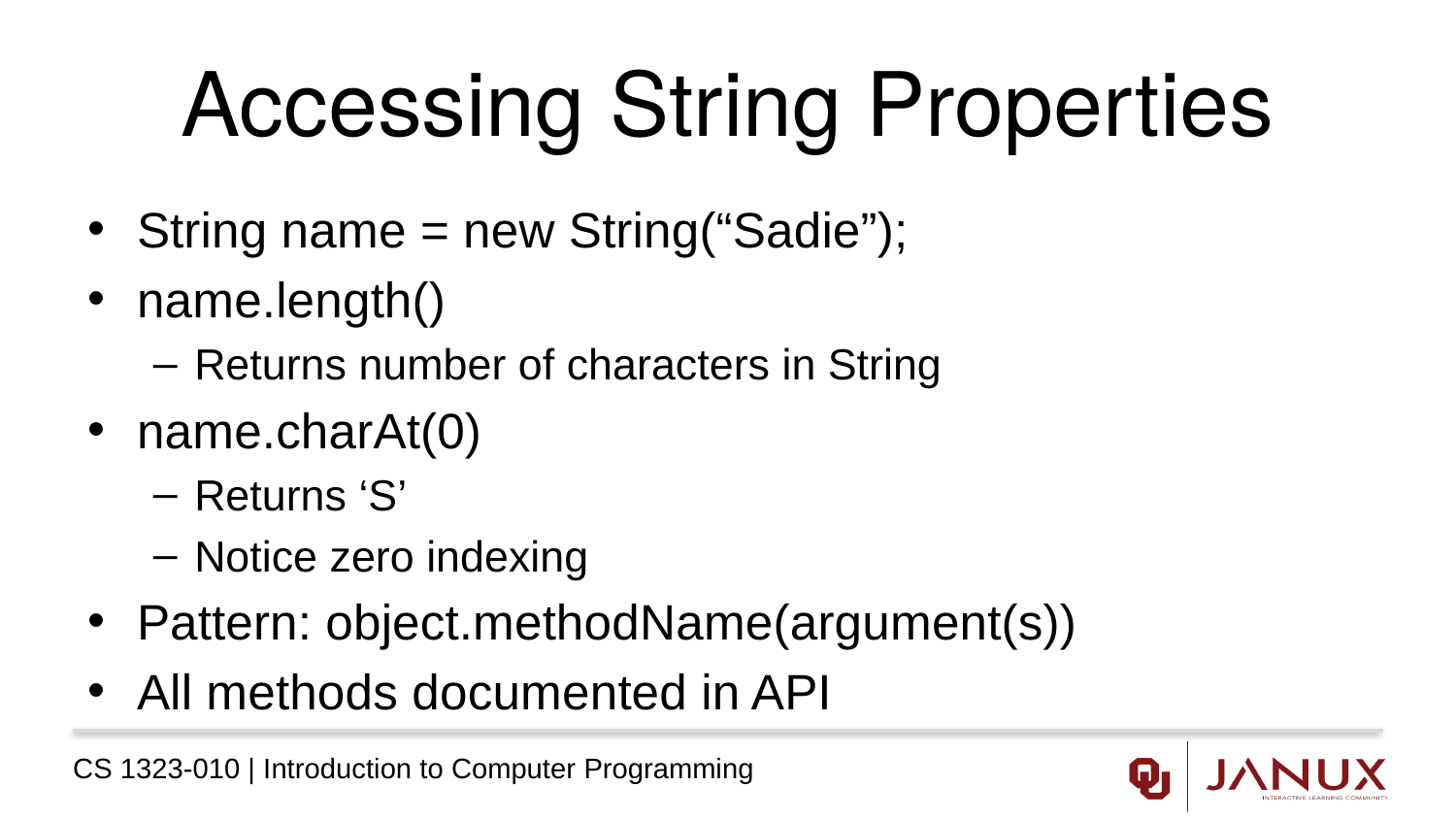

# Accessing String Properties
String name = new String(“Sadie”);
name.length()
Returns number of characters in String
name.charAt(0)
Returns ‘S’
Notice zero indexing
Pattern: object.methodName(argument(s))
All methods documented in API